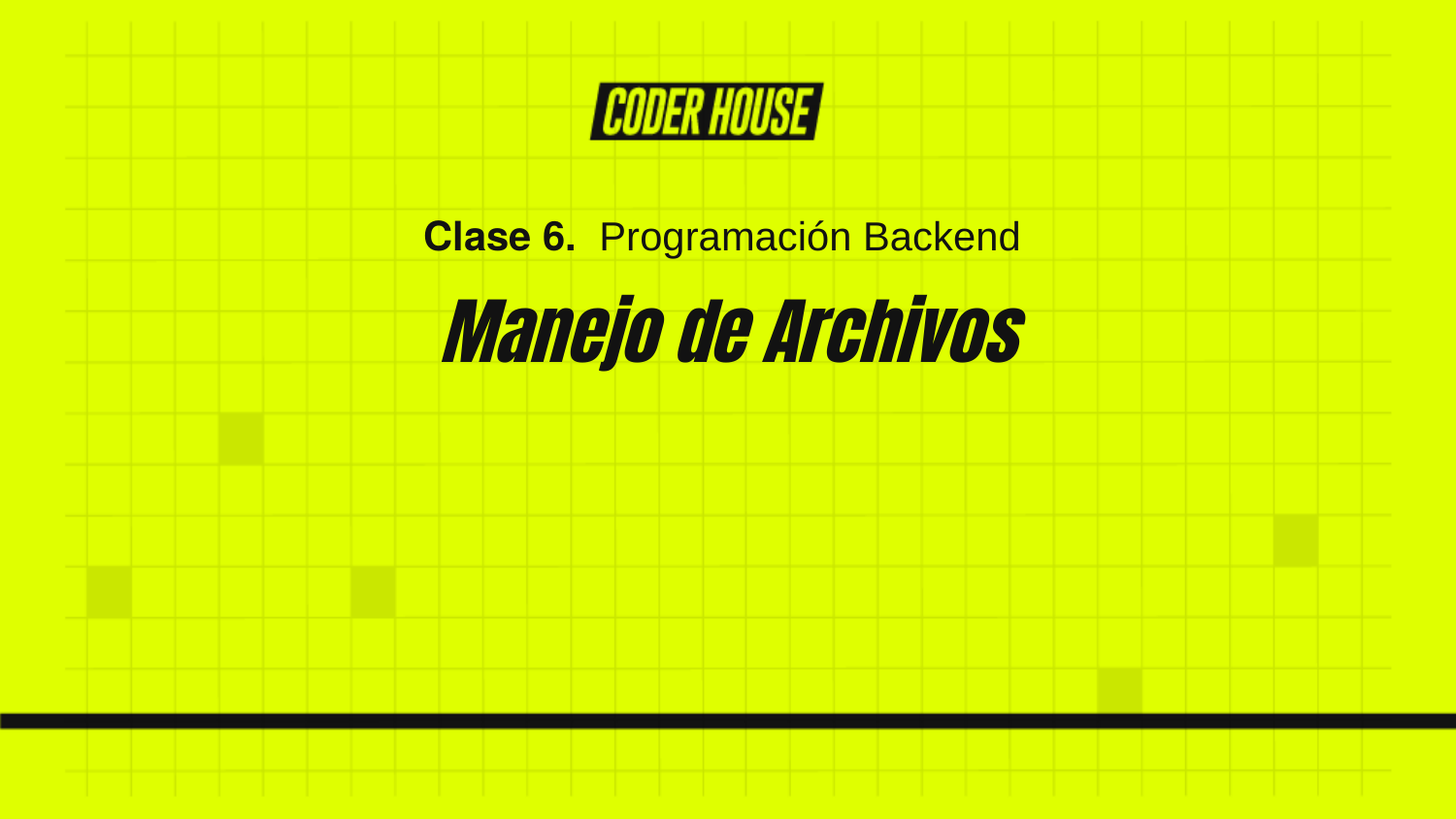

Clase 6.  Programación Backend
Manejo de Archivos